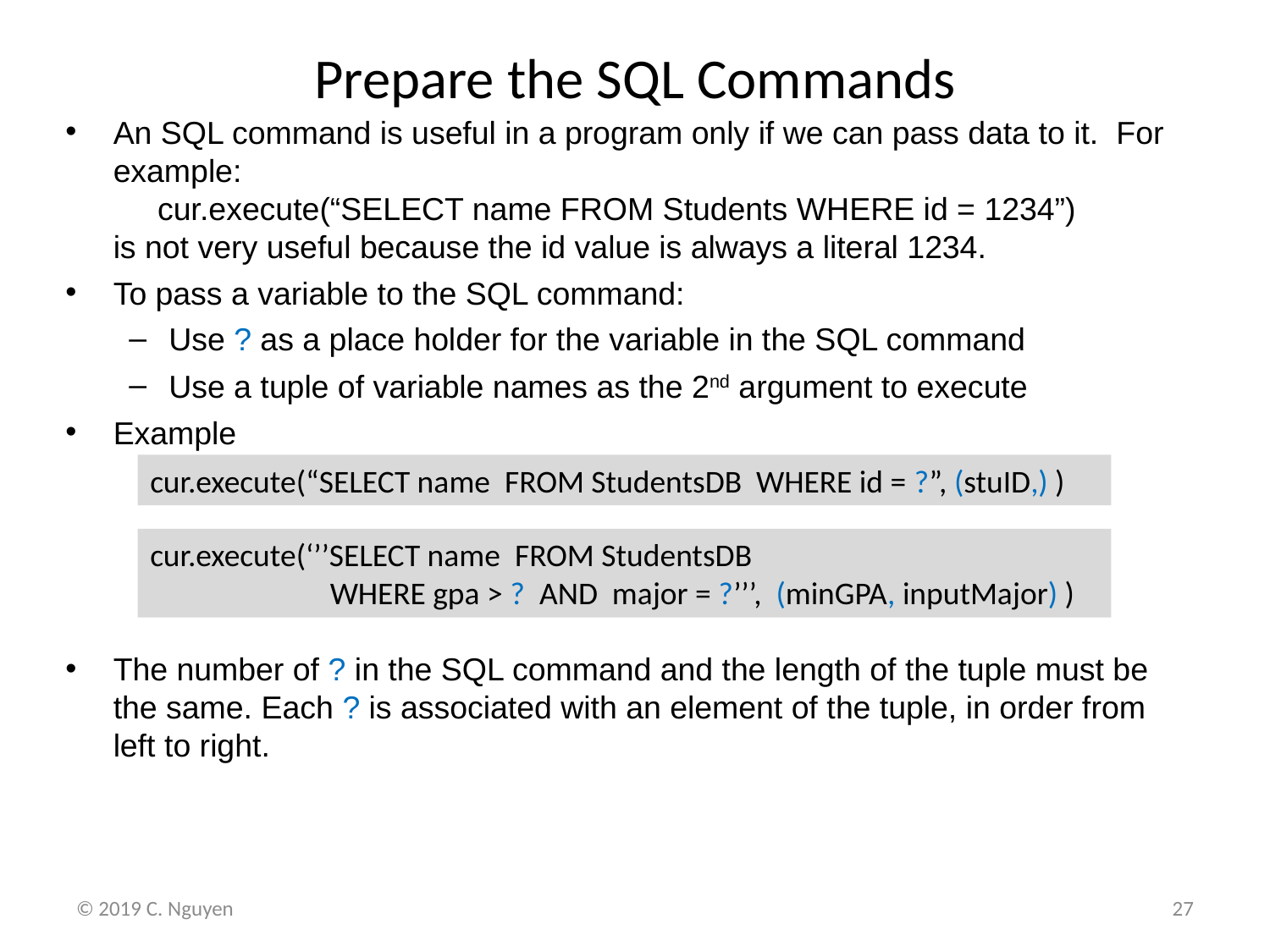

# Prepare the SQL Commands
An SQL command is useful in a program only if we can pass data to it.  For example:
     cur.execute(“SELECT name FROM Students WHERE id = 1234”)
is not very useful because the id value is always a literal 1234.
To pass a variable to the SQL command:
Use ? as a place holder for the variable in the SQL command
Use a tuple of variable names as the 2nd argument to execute
Example

The number of ? in the SQL command and the length of the tuple must be the same. Each ? is associated with an element of the tuple, in order from left to right.
cur.execute(“SELECT name  FROM StudentsDB  WHERE id = ?”, (stuID,) )
cur.execute(‘’’SELECT name  FROM StudentsDB
                         WHERE gpa > ?  AND  major = ?’’’,  (minGPA, inputMajor) )
© 2019 C. Nguyen
27